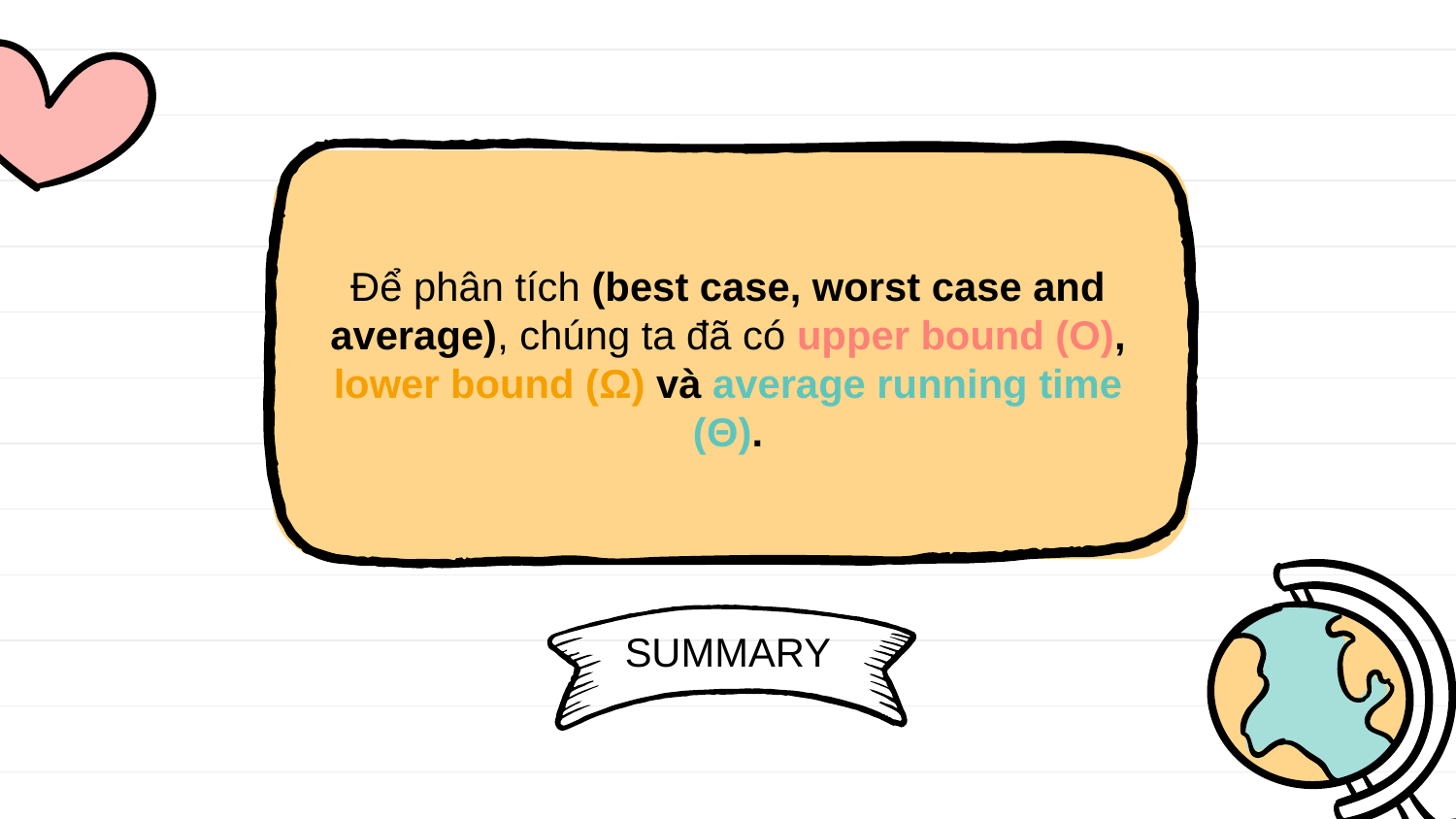

Để phân tích (best case, worst case and average), chúng ta đã có upper bound (O), lower bound (Ω) và average running time (Θ).

# SUMMARY